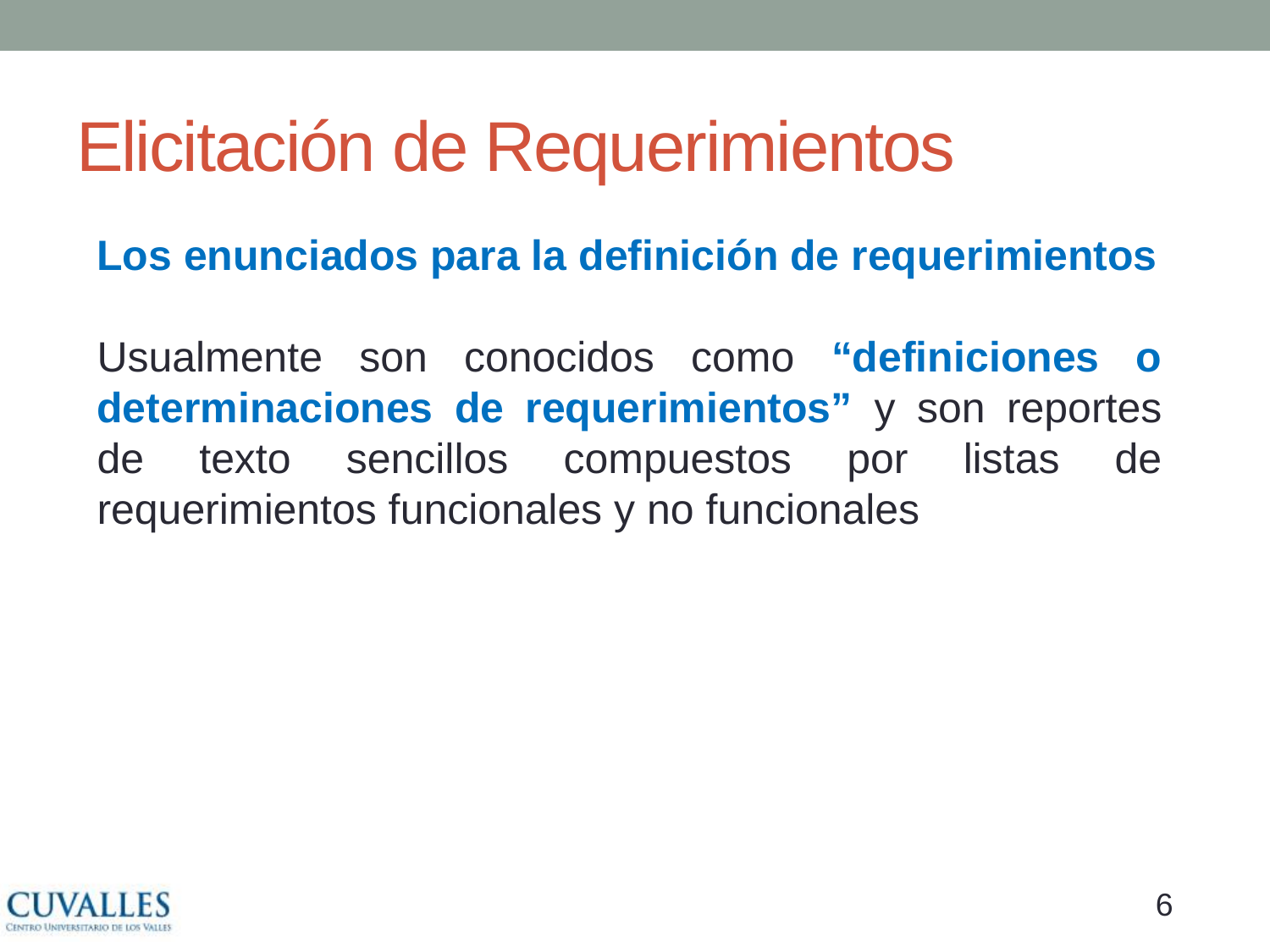

# Elicitación de Requerimientos
Los enunciados para la definición de requerimientos

Usualmente son conocidos como “definiciones o determinaciones de requerimientos” y son reportes de texto sencillos compuestos por listas de requerimientos funcionales y no funcionales

6